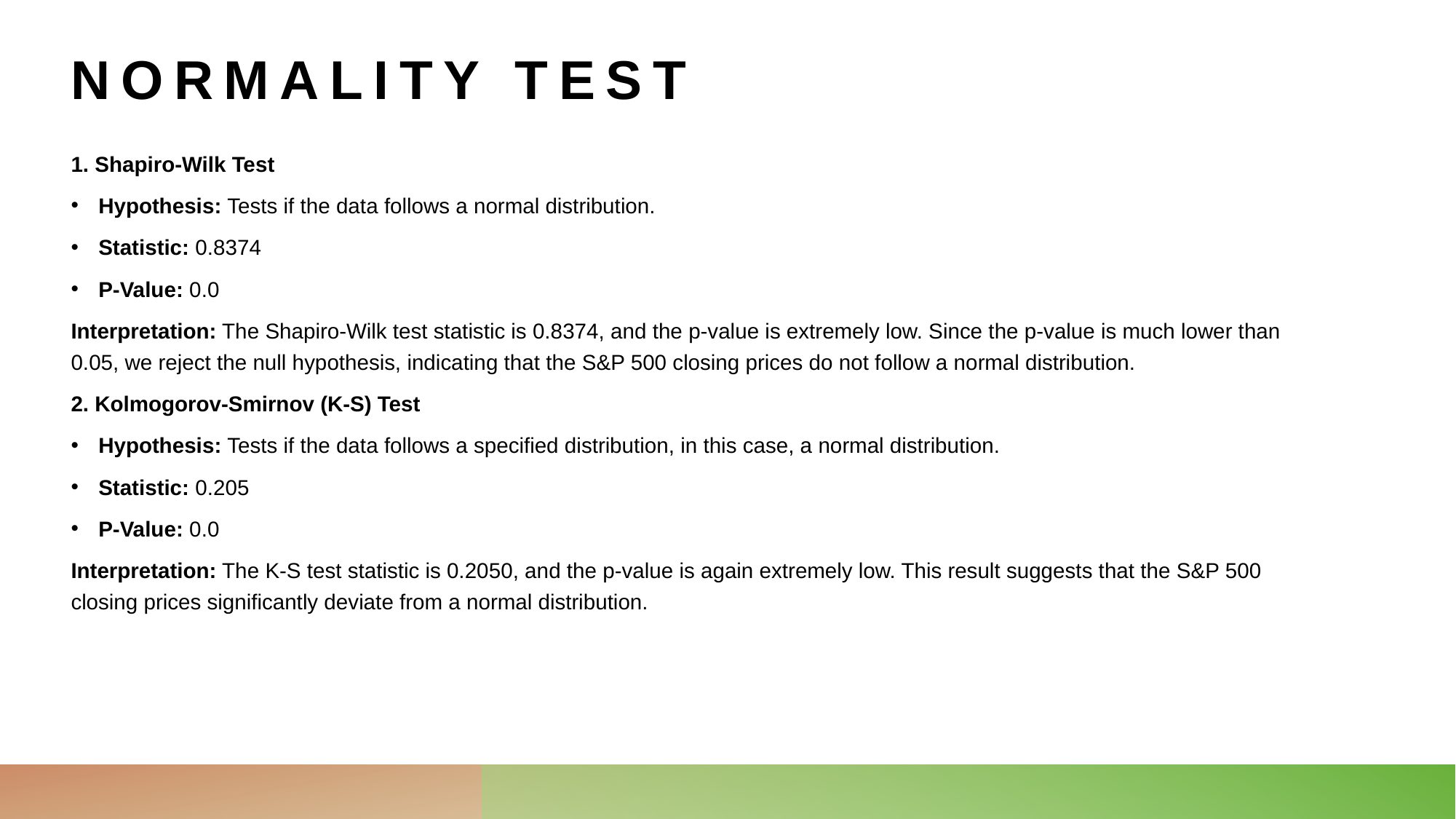

# Normality test
1. Shapiro-Wilk Test
Hypothesis: Tests if the data follows a normal distribution.
Statistic: 0.8374
P-Value: 0.0
Interpretation: The Shapiro-Wilk test statistic is 0.8374, and the p-value is extremely low. Since the p-value is much lower than 0.05, we reject the null hypothesis, indicating that the S&P 500 closing prices do not follow a normal distribution.
2. Kolmogorov-Smirnov (K-S) Test
Hypothesis: Tests if the data follows a specified distribution, in this case, a normal distribution.
Statistic: 0.205
P-Value: 0.0
Interpretation: The K-S test statistic is 0.2050, and the p-value is again extremely low. This result suggests that the S&P 500 closing prices significantly deviate from a normal distribution.